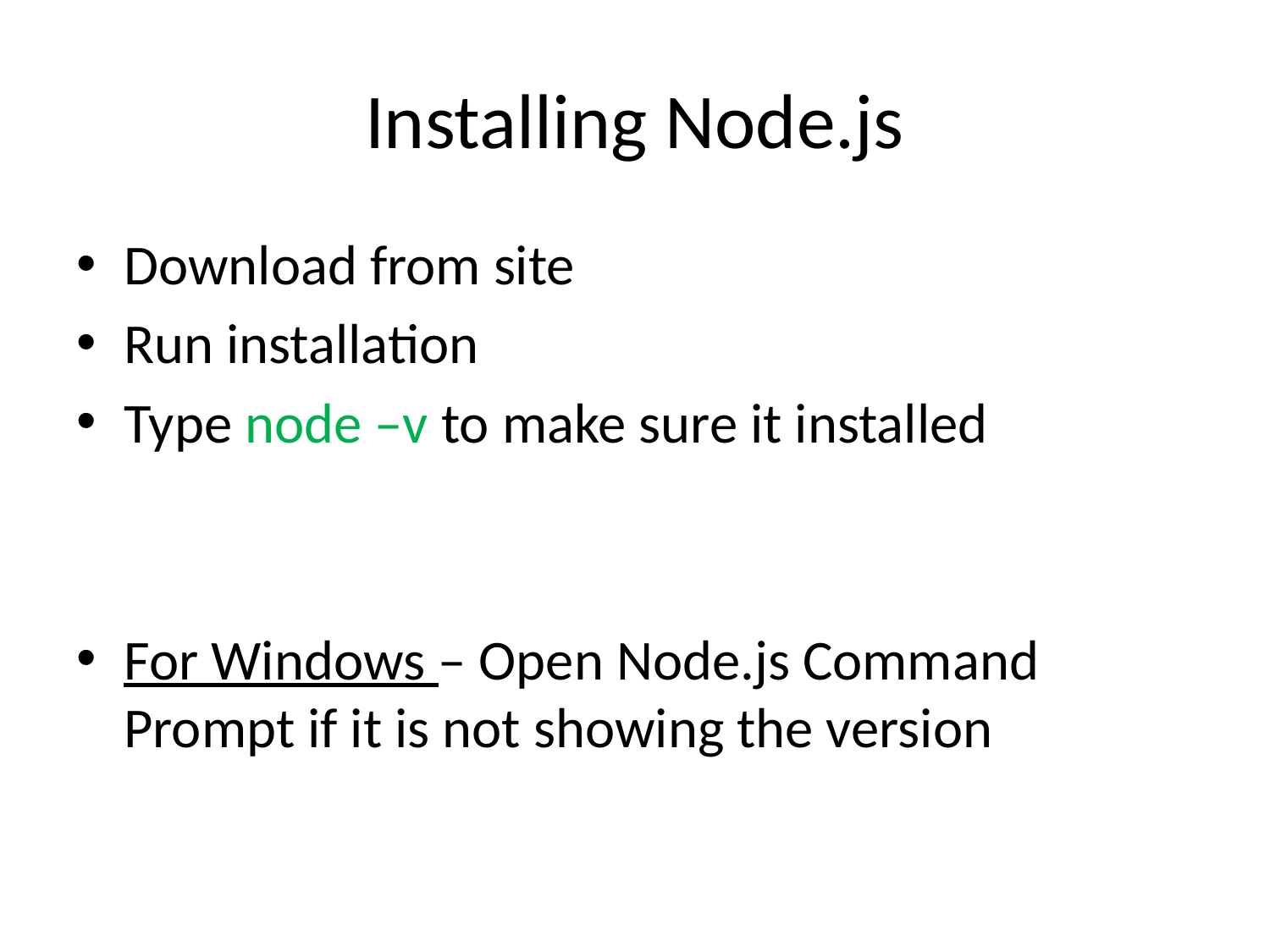

# Installing Node.js
Download from site
Run installation
Type node –v to make sure it installed

For Windows – Open Node.js Command Prompt if it is not showing the version